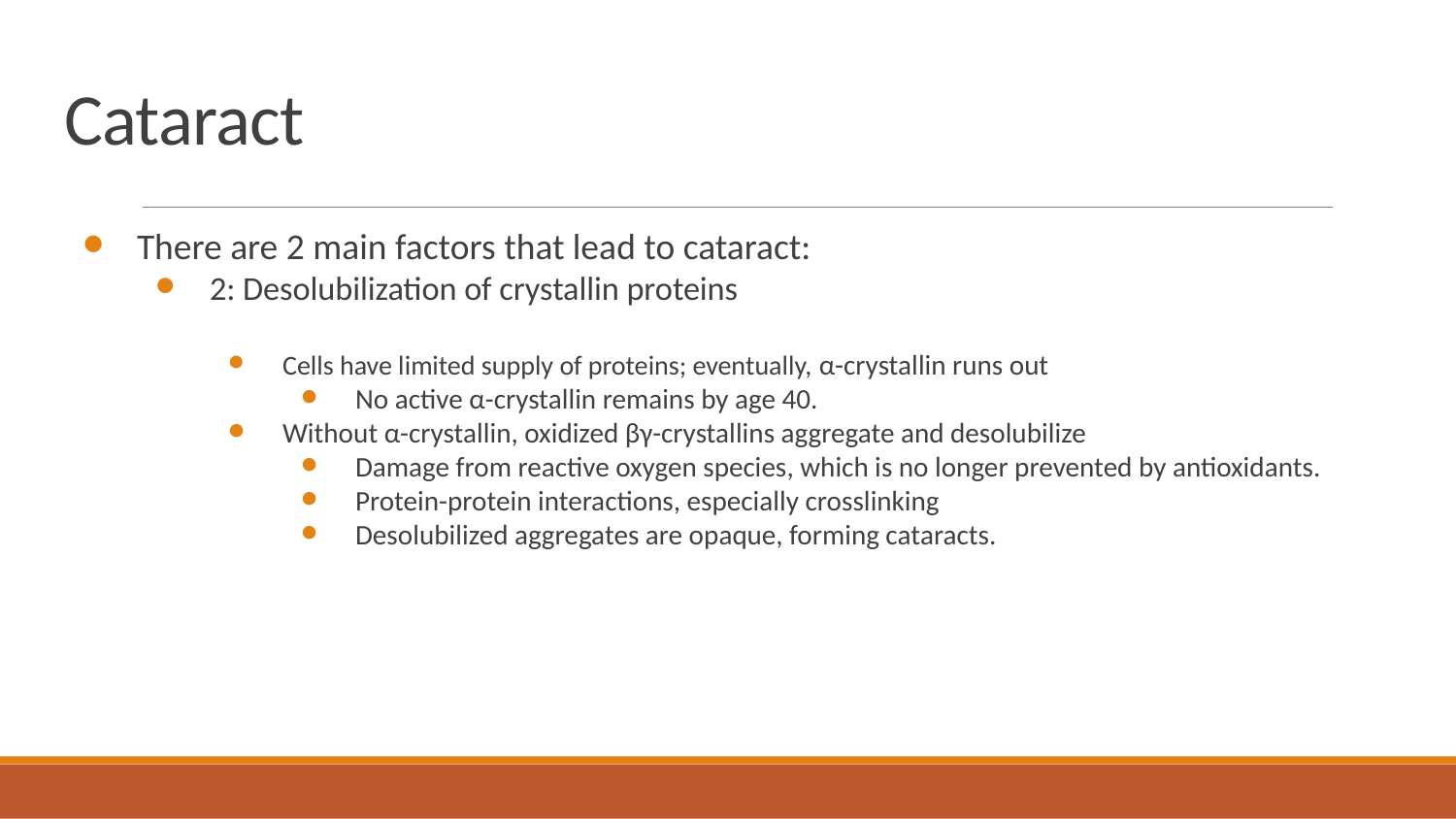

# Cataract
There are 2 main factors that lead to cataract:
2: Desolubilization of crystallin proteins

Cells have limited supply of proteins; eventually, α-crystallin runs out
No active α-crystallin remains by age 40.
Without α-crystallin, oxidized βγ-crystallins aggregate and desolubilize
Damage from reactive oxygen species, which is no longer prevented by antioxidants.
Protein-protein interactions, especially crosslinking
Desolubilized aggregates are opaque, forming cataracts.